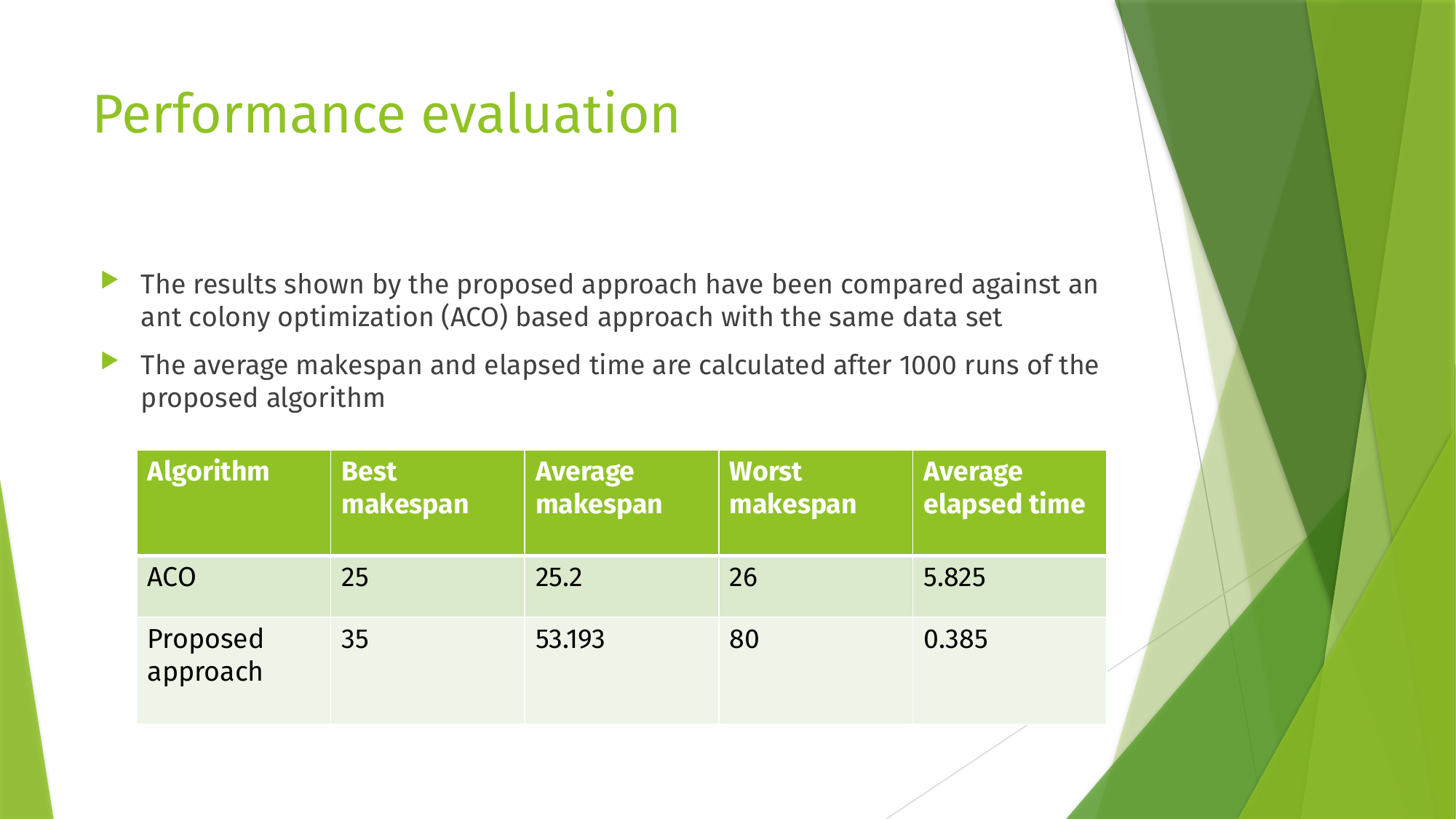

# Performance evaluation
The results shown by the proposed approach have been compared against an ant colony optimization (ACO) based approach with the same data set
The average makespan and elapsed time are calculated after 1000 runs of the proposed algorithm

| Algorithm | Best makespan | Average makespan | Worst makespan | Average elapsed time |
| --- | --- | --- | --- | --- |
| ACO | 25 | 25.2 | 26 | 5.825 |
| Proposed approach | 35 | 53.193 | 80 | 0.385 |